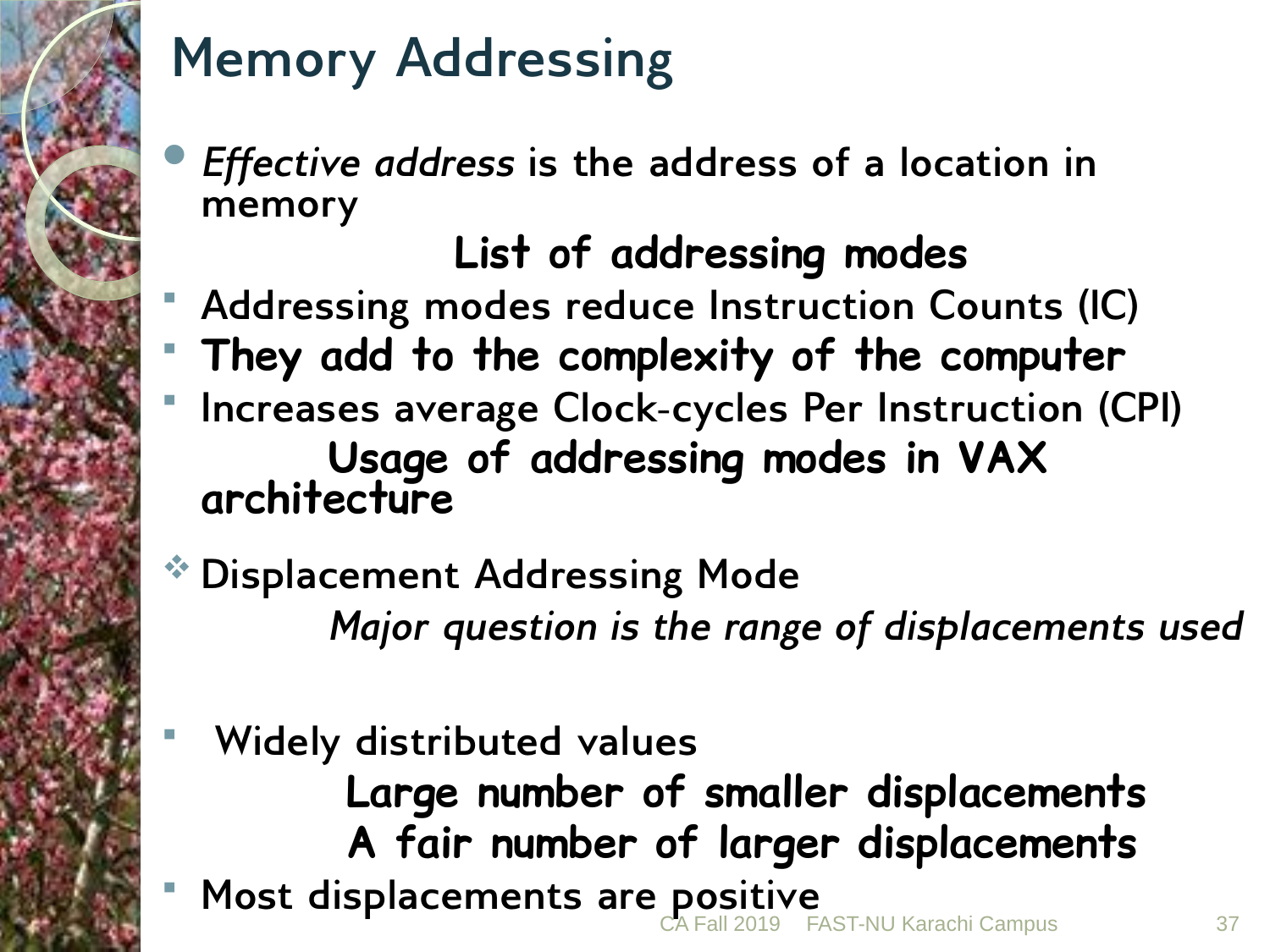

# Memory Addressing
Effective address is the address of a location in memory
			List of addressing modes
Addressing modes reduce Instruction Counts (IC)
They add to the complexity of the computer
Increases average Clock-cycles Per Instruction (CPI)
		Usage of addressing modes in VAX 	architecture

Displacement Addressing Mode
		Major question is the range of displacements used

 Widely distributed values
		 Large number of smaller displacements
		 A fair number of larger displacements
Most displacements are positive

CA Fall 2019
FAST-NU Karachi Campus
37